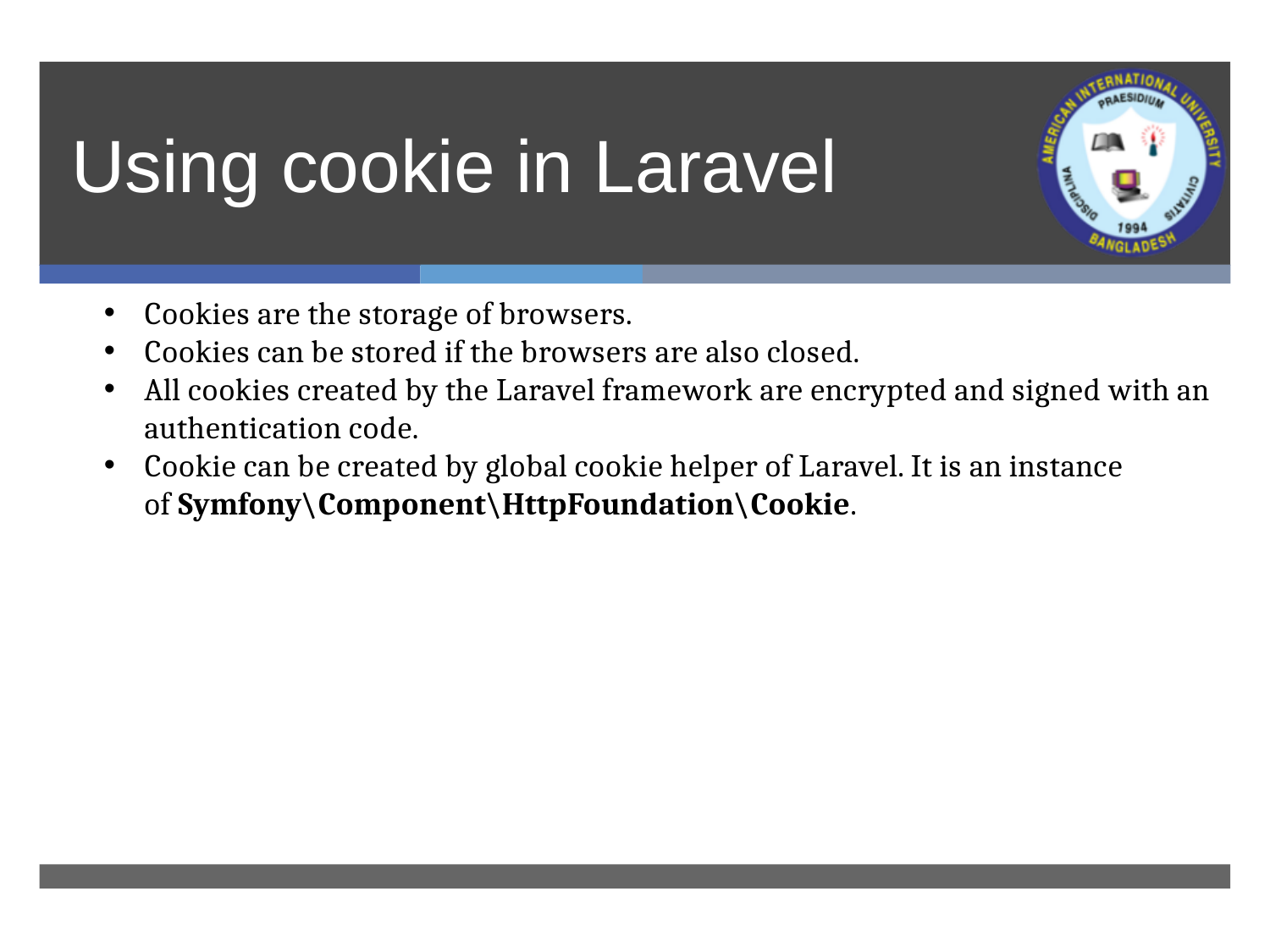

# Using cookie in Laravel
Cookies are the storage of browsers.
Cookies can be stored if the browsers are also closed.
All cookies created by the Laravel framework are encrypted and signed with an authentication code.
Cookie can be created by global cookie helper of Laravel. It is an instance of Symfony\Component\HttpFoundation\Cookie.